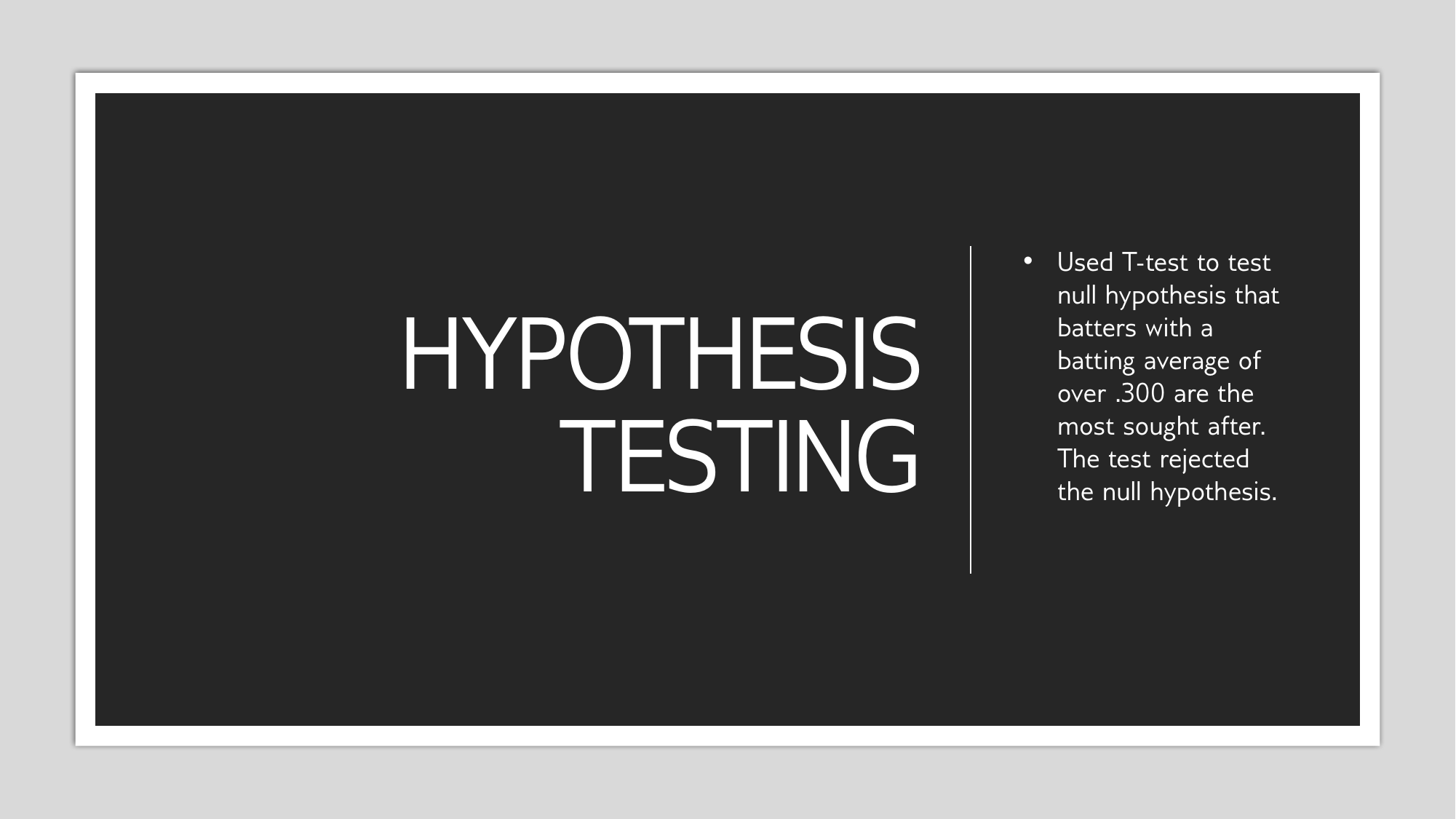

# Hypothesis Testing

Used T-test to test null hypothesis that batters with a batting average of over .300 are the most sought after. The test rejected the null hypothesis.